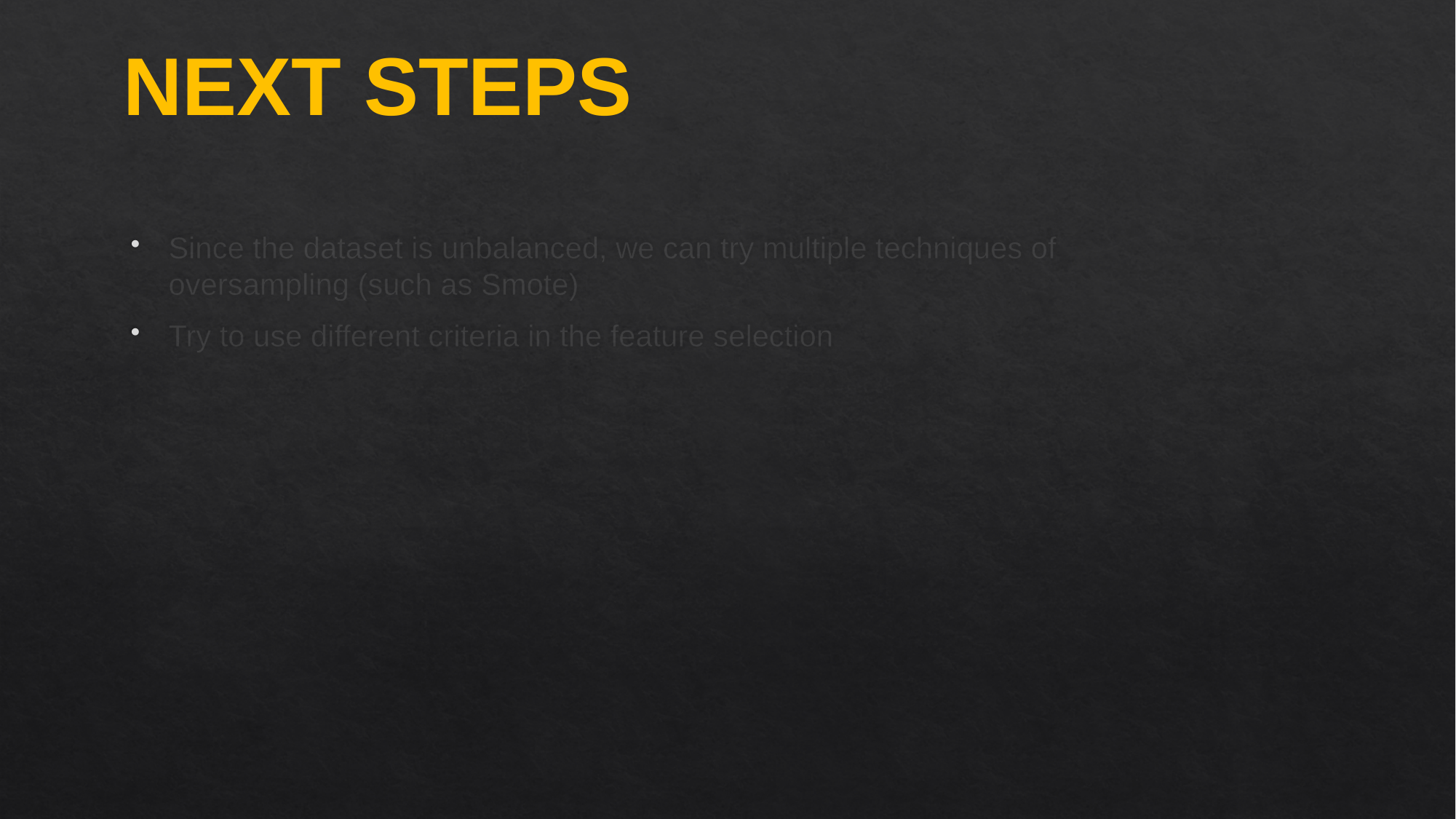

NEXT STEPS
Since the dataset is unbalanced, we can try multiple techniques of oversampling (such as Smote)
Try to use different criteria in the feature selection